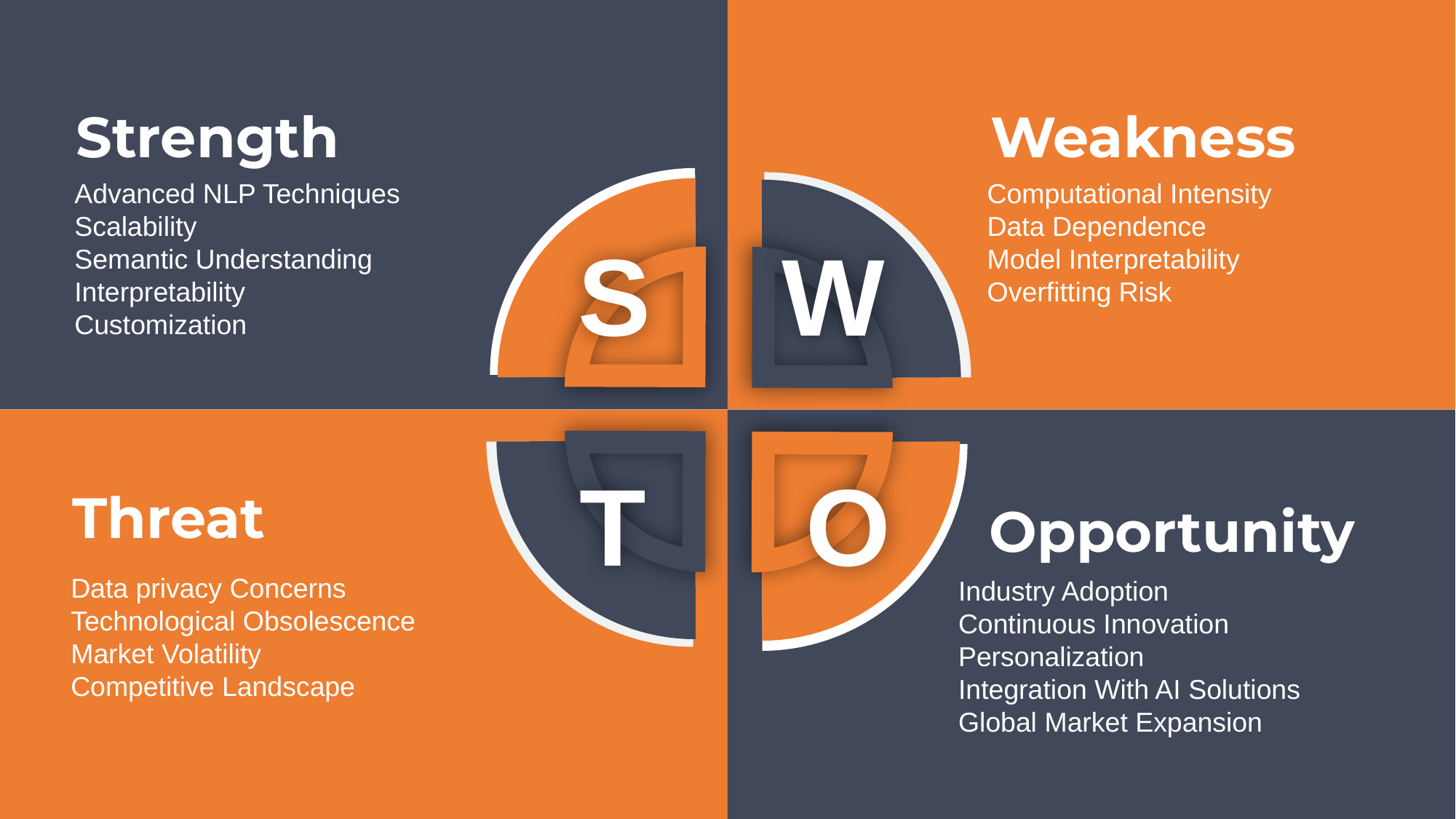

Strength
Weakness

Advanced NLP Techniques
Scalability
Semantic Understanding
Interpretability
Customization
Computational Intensity
Data Dependence
Model Interpretability
Overfitting Risk
S
W

T
O
Threat
Opportunity
Data privacy Concerns
Technological Obsolescence
Market Volatility
Competitive Landscape
Industry Adoption
Continuous Innovation
Personalization
Integration With AI Solutions
Global Market Expansion